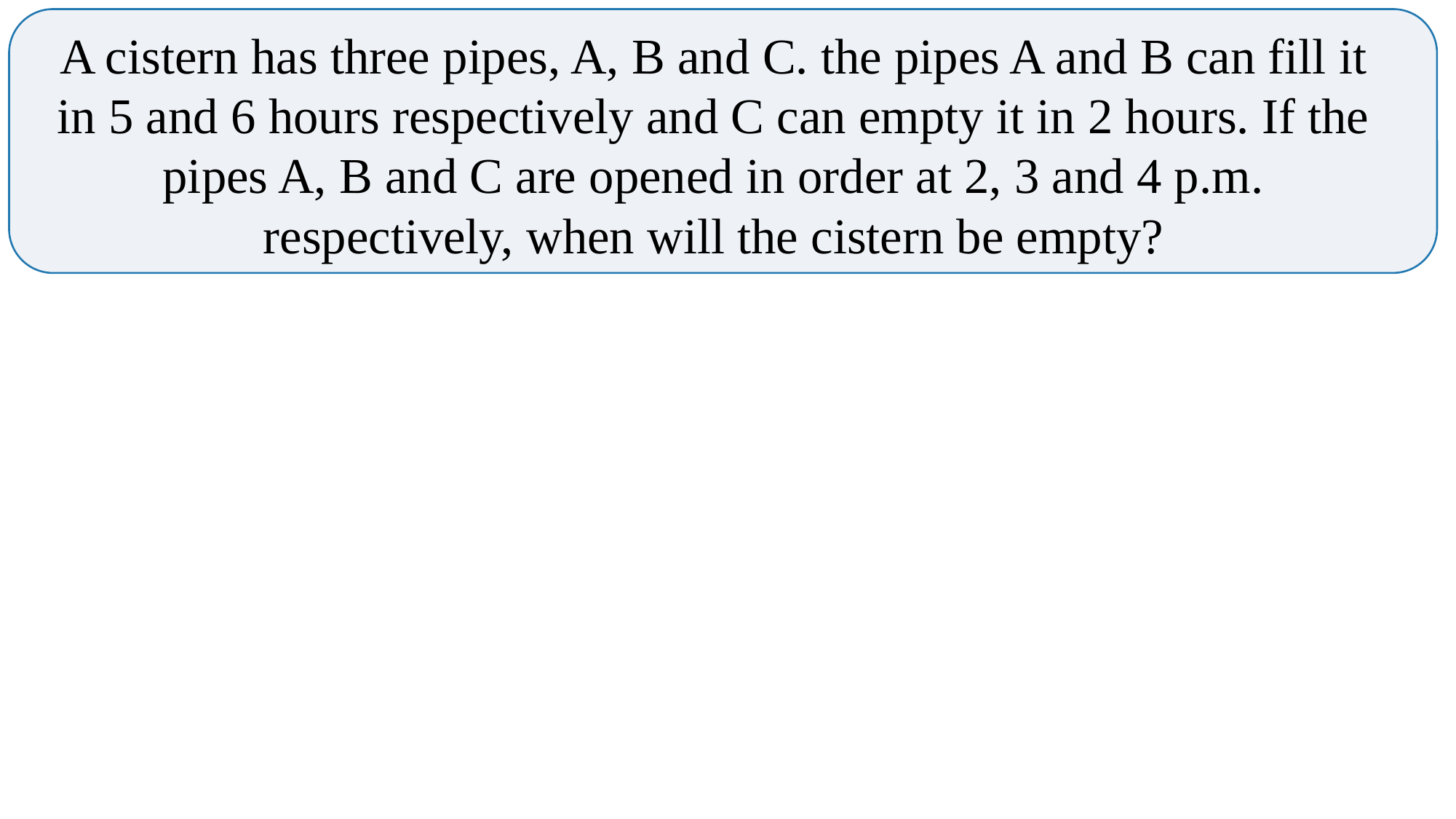

A cistern has three pipes, A, B and C. the pipes A and B can fill it in 5 and 6 hours respectively and C can empty it in 2 hours. If the pipes A, B and C are opened in order at 2, 3 and 4 p.m. respectively, when will the cistern be empty?